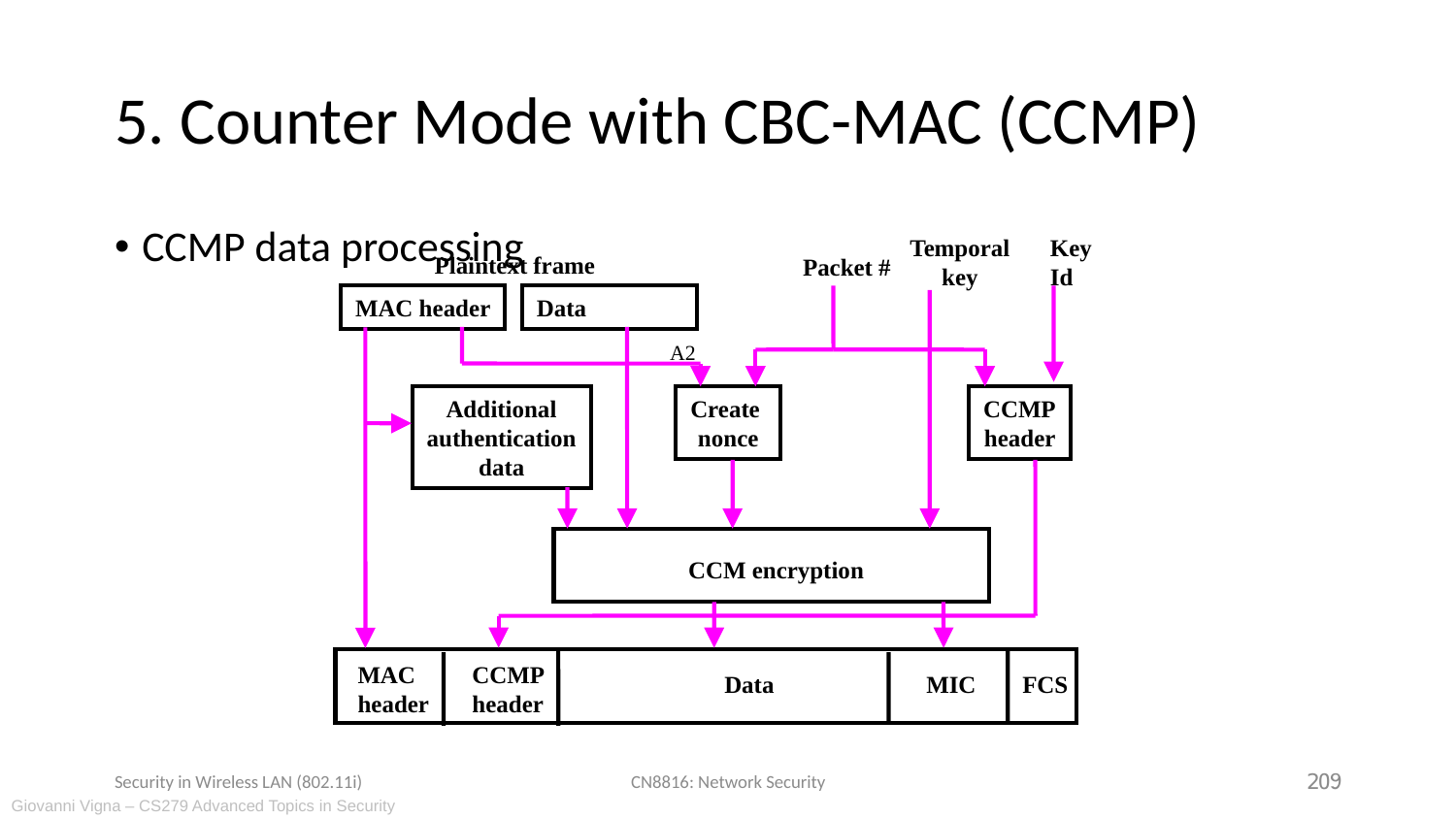

# 5. Counter Mode with CBC-MAC (CCMP)
CCMP data processing
Temporal
key
Key
Id
Plaintext frame
Packet #

MAC header
Data

A2

Additional
authentication
data
Create
nonce
CCMP
header

CCM encryption

MAC
header

CCMP
header

Data
MIC
FCS
Security in Wireless LAN (802.11i)
CN8816: Network Security
209